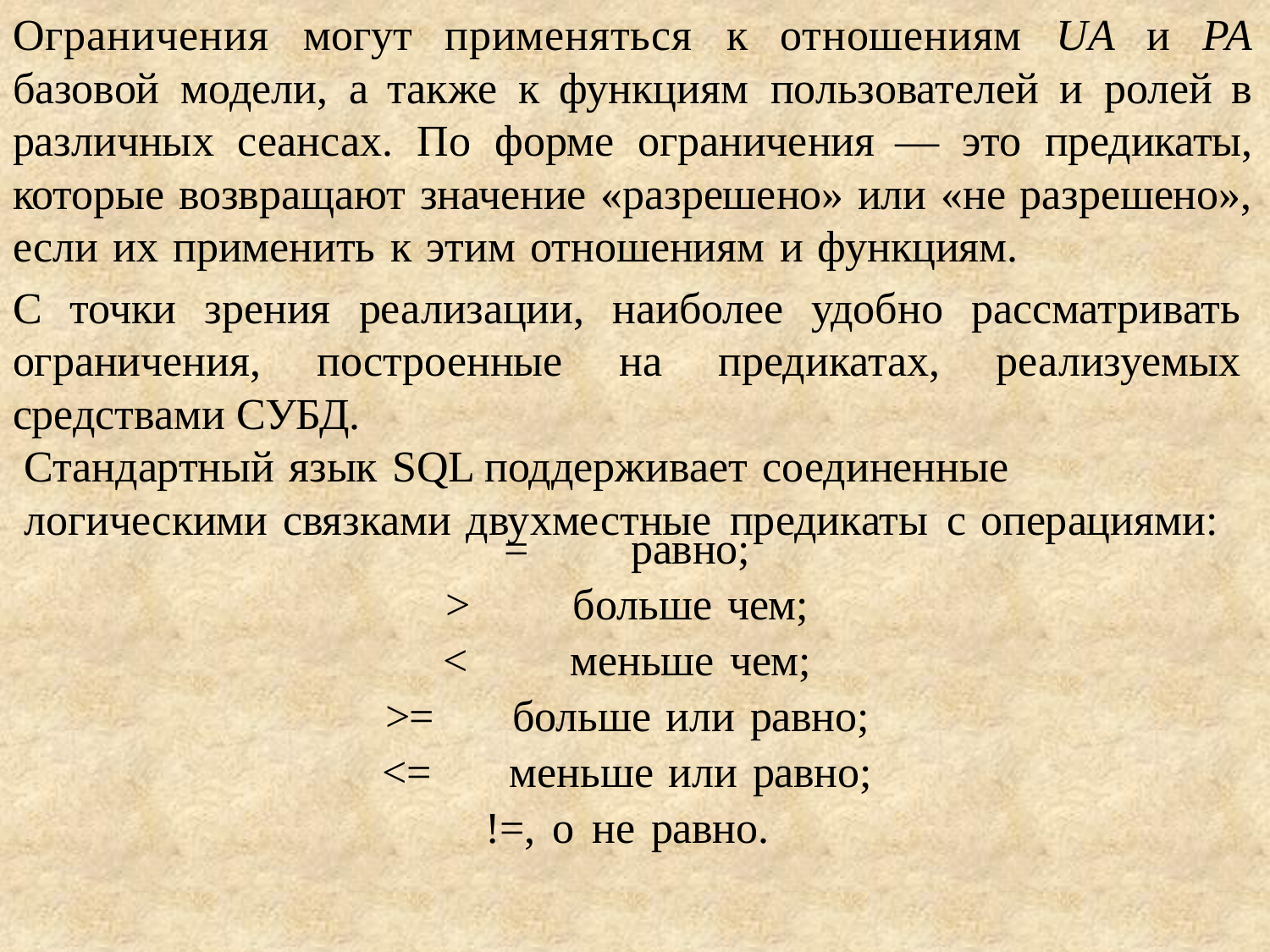

Ограничения могут применяться к отношениям UA и РА базовой модели, а также к функциям пользователей и ролей в различных сеансах. По форме ограничения — это предикаты, которые возвращают значение «разрешено» или «не разрешено», если их применить к этим отношениям и функциям.
С точки зрения реализации, наиболее удобно рассматривать ограничения, построенные на предикатах, реализуемых средствами СУБД.
Стандартный язык SQL поддерживает соединенные логическими связками двухместные предикаты с операциями:
=	равно;
>	больше чем;
<	меньше чем;
>=	больше или равно;
<=	меньше или равно;
!=, о не равно.